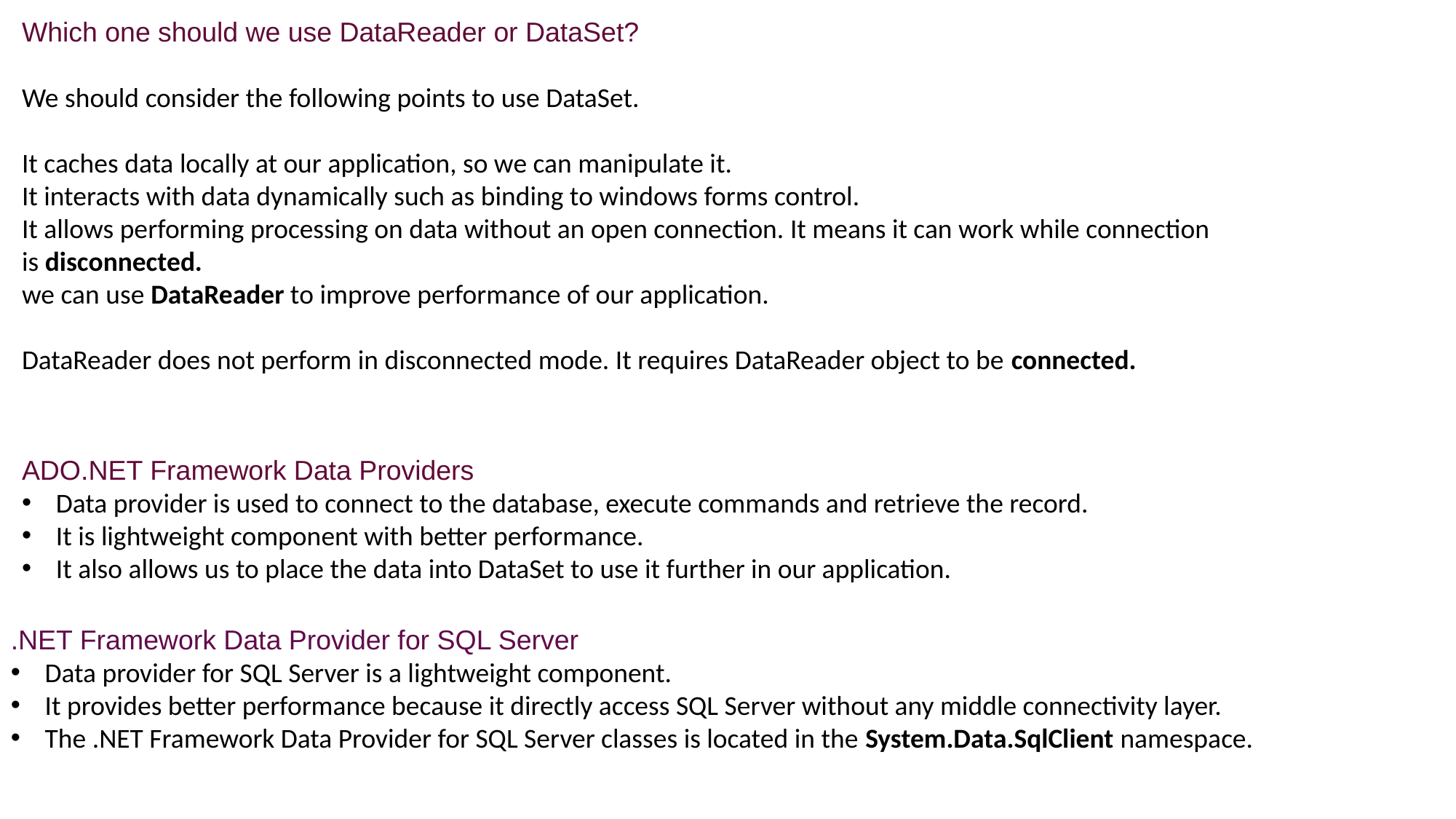

Which one should we use DataReader or DataSet?

We should consider the following points to use DataSet.
It caches data locally at our application, so we can manipulate it.
It interacts with data dynamically such as binding to windows forms control.
It allows performing processing on data without an open connection. It means it can work while connection is disconnected.
we can use DataReader to improve performance of our application.
DataReader does not perform in disconnected mode. It requires DataReader object to be connected.
ADO.NET Framework Data Providers
Data provider is used to connect to the database, execute commands and retrieve the record.
It is lightweight component with better performance.
It also allows us to place the data into DataSet to use it further in our application.
.NET Framework Data Provider for SQL Server
Data provider for SQL Server is a lightweight component.
It provides better performance because it directly access SQL Server without any middle connectivity layer.
The .NET Framework Data Provider for SQL Server classes is located in the System.Data.SqlClient namespace.